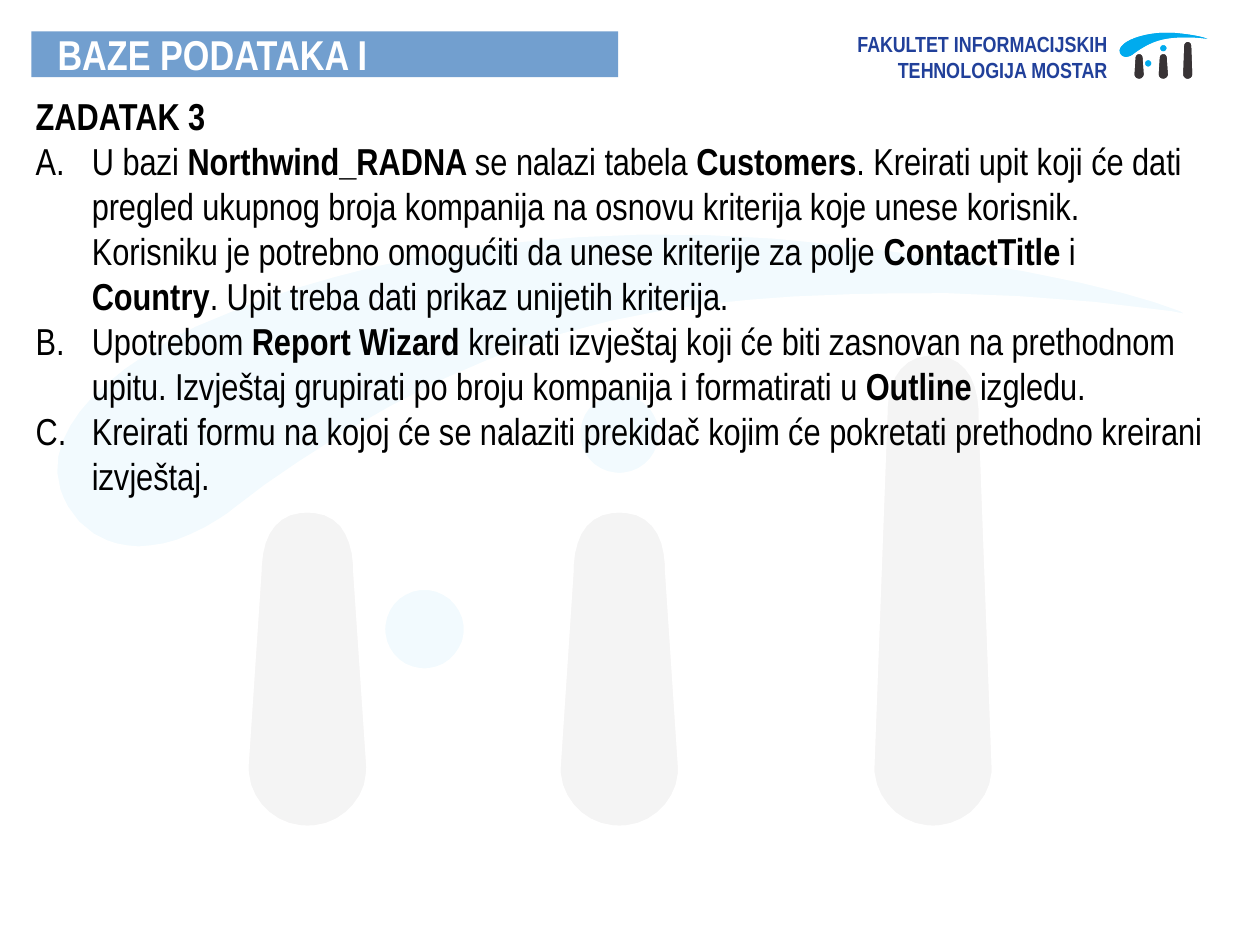

ZADATAK 3
U bazi Northwind_RADNA se nalazi tabela Customers. Kreirati upit koji će dati pregled ukupnog broja kompanija na osnovu kriterija koje unese korisnik. Korisniku je potrebno omogućiti da unese kriterije za polje ContactTitle i Country. Upit treba dati prikaz unijetih kriterija.
Upotrebom Report Wizard kreirati izvještaj koji će biti zasnovan na prethodnom upitu. Izvještaj grupirati po broju kompanija i formatirati u Outline izgledu.
Kreirati formu na kojoj će se nalaziti prekidač kojim će pokretati prethodno kreirani izvještaj.